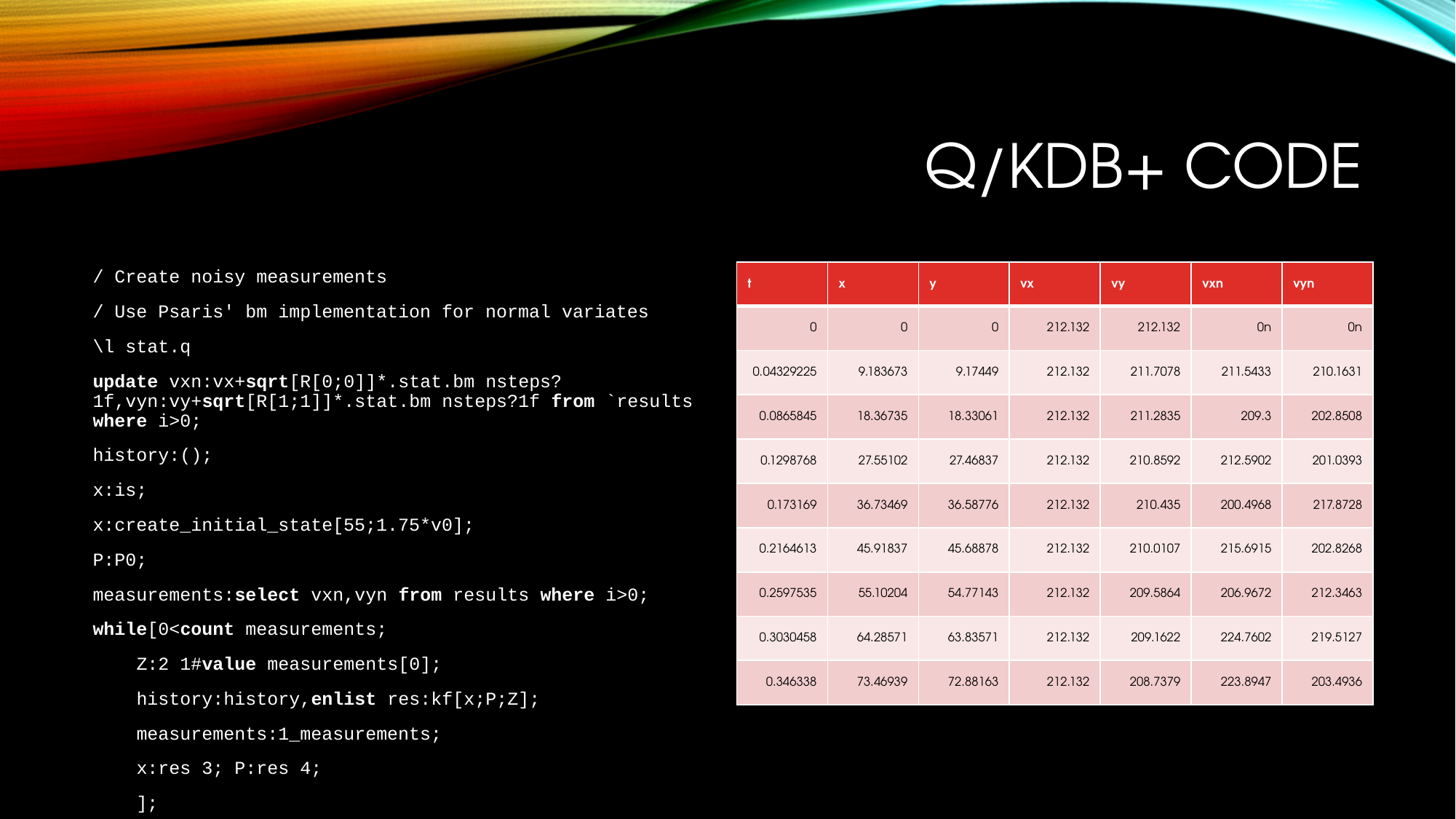

# q/KDB+ Code
| t | x | y | vx | vy | vxn | vyn |
| --- | --- | --- | --- | --- | --- | --- |
| 0 | 0 | 0 | 212.132 | 212.132 | 0n | 0n |
| 0.04329225 | 9.183673 | 9.17449 | 212.132 | 211.7078 | 211.5433 | 210.1631 |
| 0.0865845 | 18.36735 | 18.33061 | 212.132 | 211.2835 | 209.3 | 202.8508 |
| 0.1298768 | 27.55102 | 27.46837 | 212.132 | 210.8592 | 212.5902 | 201.0393 |
| 0.173169 | 36.73469 | 36.58776 | 212.132 | 210.435 | 200.4968 | 217.8728 |
| 0.2164613 | 45.91837 | 45.68878 | 212.132 | 210.0107 | 215.6915 | 202.8268 |
| 0.2597535 | 55.10204 | 54.77143 | 212.132 | 209.5864 | 206.9672 | 212.3463 |
| 0.3030458 | 64.28571 | 63.83571 | 212.132 | 209.1622 | 224.7602 | 219.5127 |
| 0.346338 | 73.46939 | 72.88163 | 212.132 | 208.7379 | 223.8947 | 203.4936 |
/ Create noisy measurements
/ Use Psaris' bm implementation for normal variates
\l stat.q
update vxn:vx+sqrt[R[0;0]]*.stat.bm nsteps?1f,vyn:vy+sqrt[R[1;1]]*.stat.bm nsteps?1f from `results where i>0;
history:();
x:is;
x:create_initial_state[55;1.75*v0];
P:P0;
measurements:select vxn,vyn from results where i>0;
while[0<count measurements;
    Z:2 1#value measurements[0];
    history:history,enlist res:kf[x;P;Z];
    measurements:1_measurements;
    x:res 3; P:res 4;
    ];